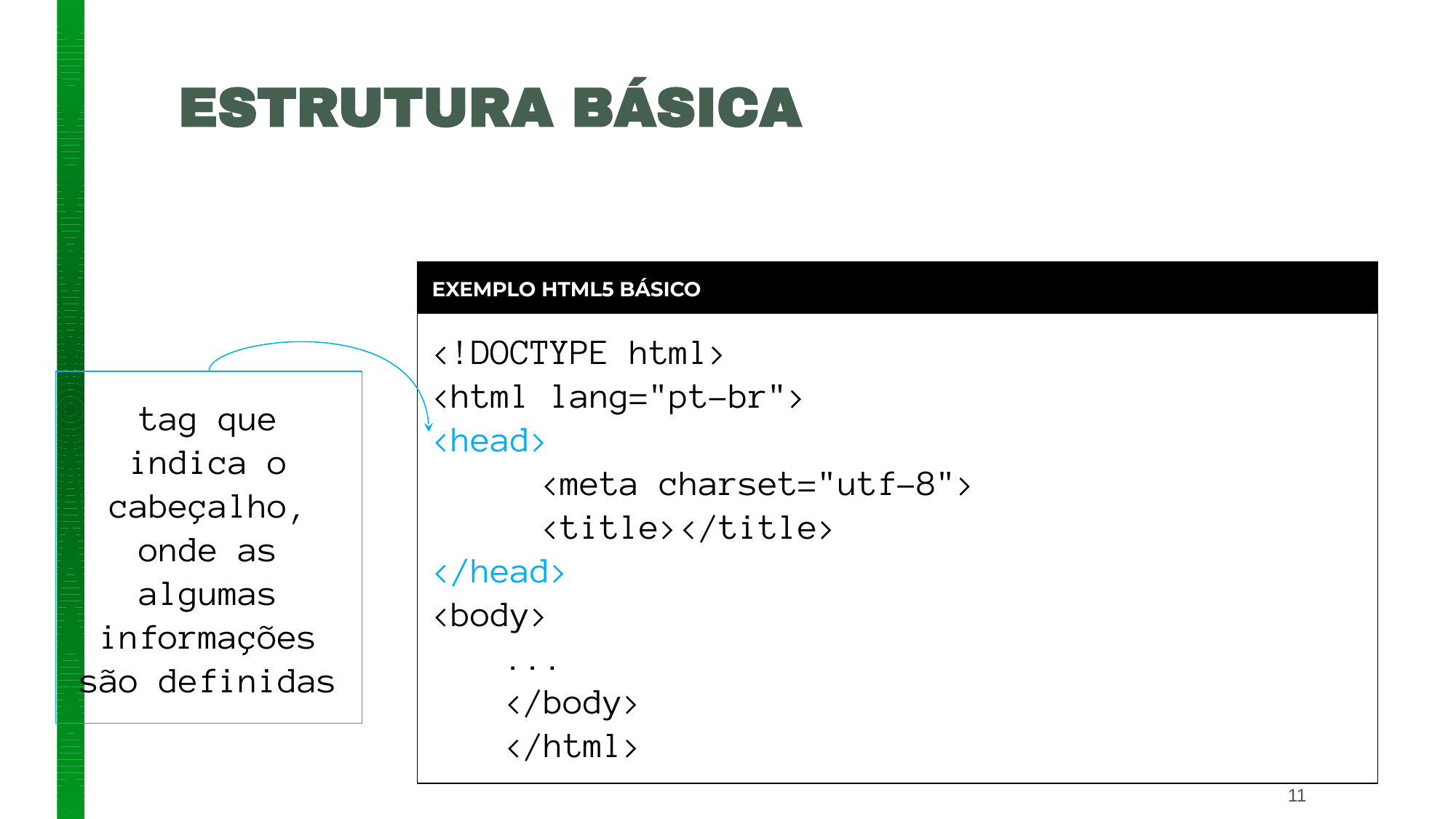

# ESTRUTURA BÁSICA
EXEMPLO HTML5 BÁSICO
<!DOCTYPE html>
<html lang="pt-br">
<head>
	<meta charset="utf-8">
	<title></title>
</head>
<body>
...
</body>
</html>
tag que indica o cabeçalho, onde as algumas informações são definidas
11